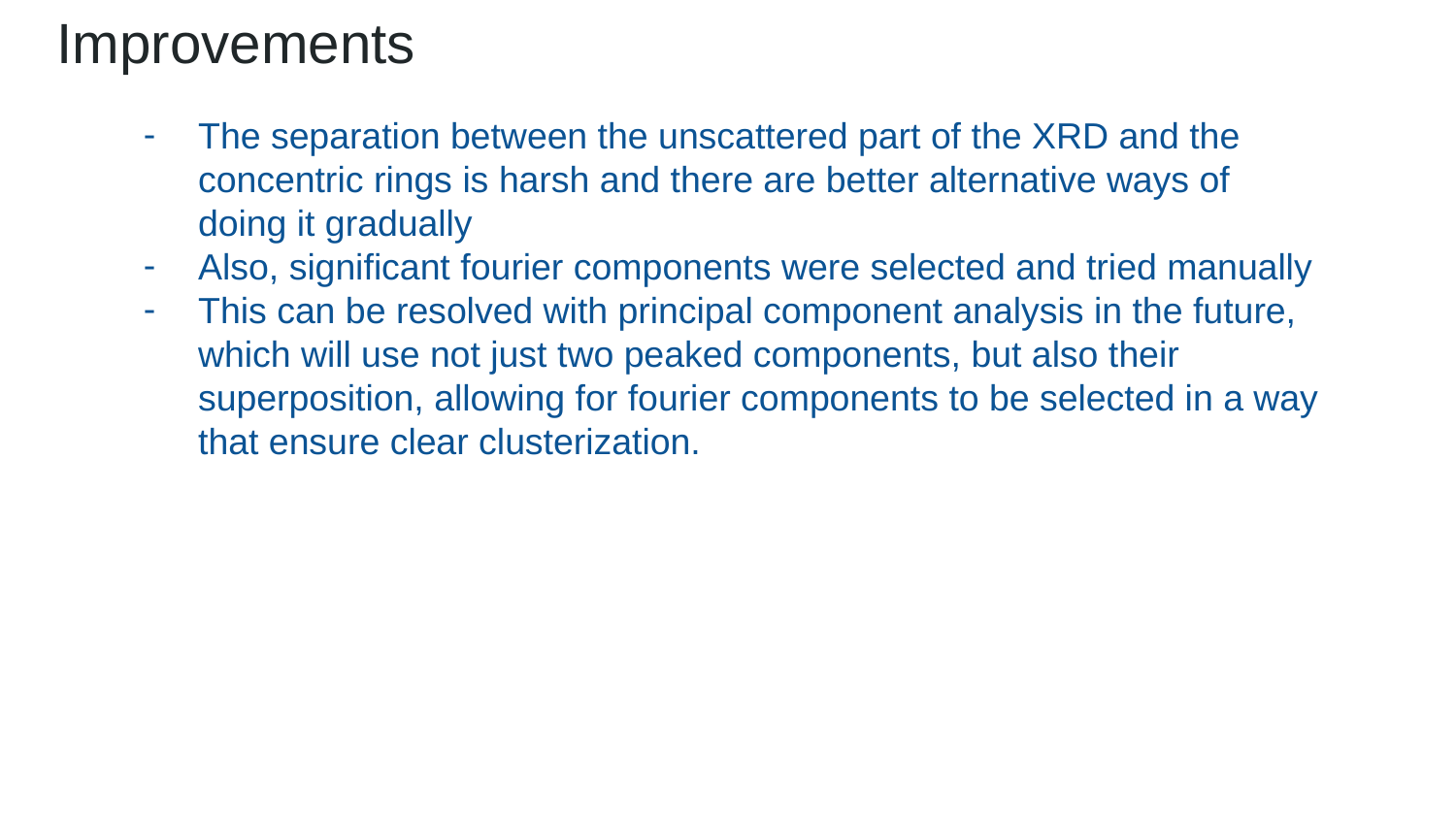

Improvements
The separation between the unscattered part of the XRD and the concentric rings is harsh and there are better alternative ways of doing it gradually
Also, significant fourier components were selected and tried manually
This can be resolved with principal component analysis in the future, which will use not just two peaked components, but also their superposition, allowing for fourier components to be selected in a way that ensure clear clusterization.